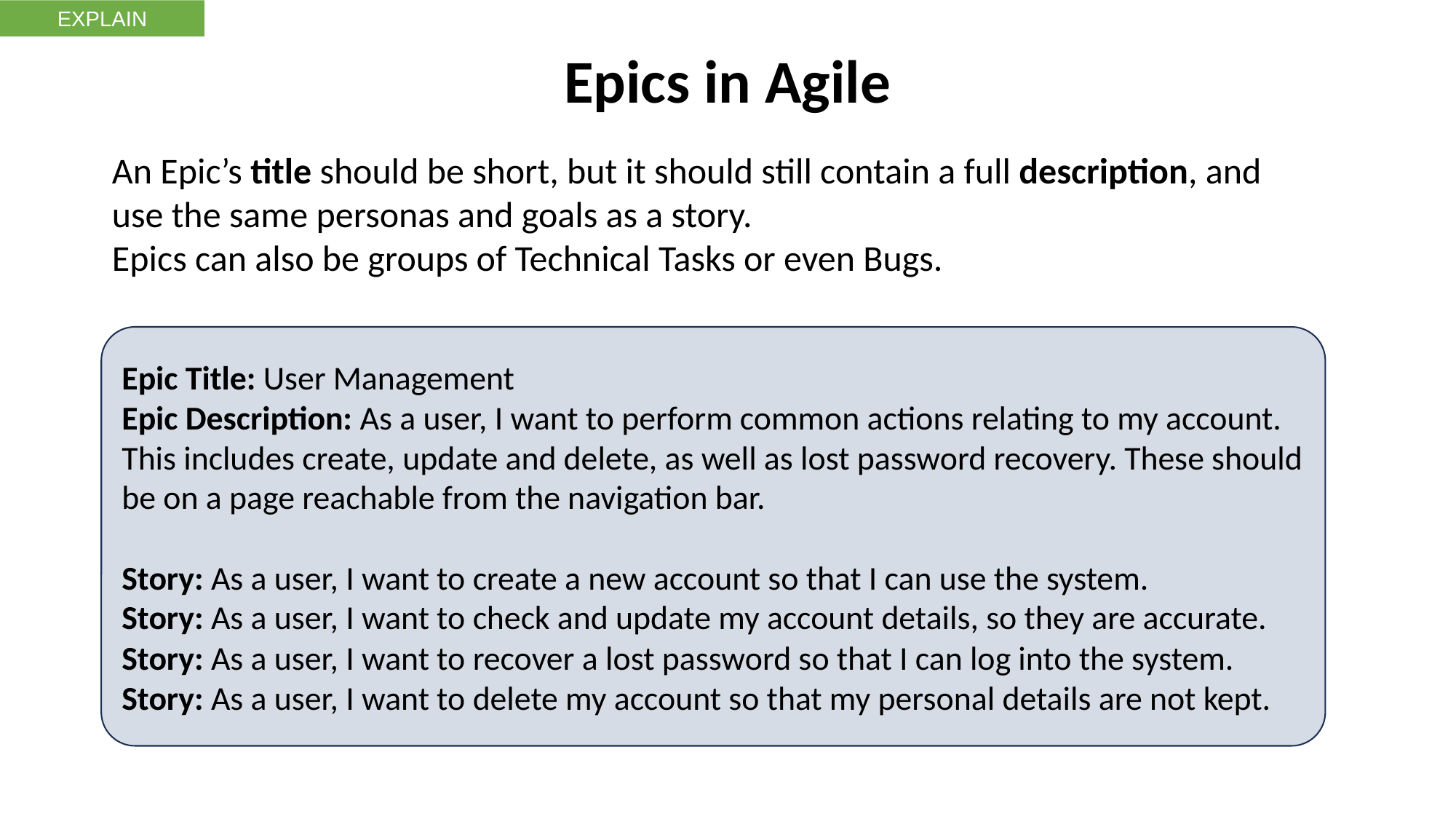

EXPLAIN
Epics in Agile
An Epic’s title should be short, but it should still contain a full description, and use the same personas and goals as a story.
Epics can also be groups of Technical Tasks or even Bugs.
Epic Title: User Management
Epic Description: As a user, I want to perform common actions relating to my account. This includes create, update and delete, as well as lost password recovery. These should be on a page reachable from the navigation bar.

Story: As a user, I want to create a new account so that I can use the system.
Story: As a user, I want to check and update my account details, so they are accurate.
Story: As a user, I want to recover a lost password so that I can log into the system.
Story: As a user, I want to delete my account so that my personal details are not kept.